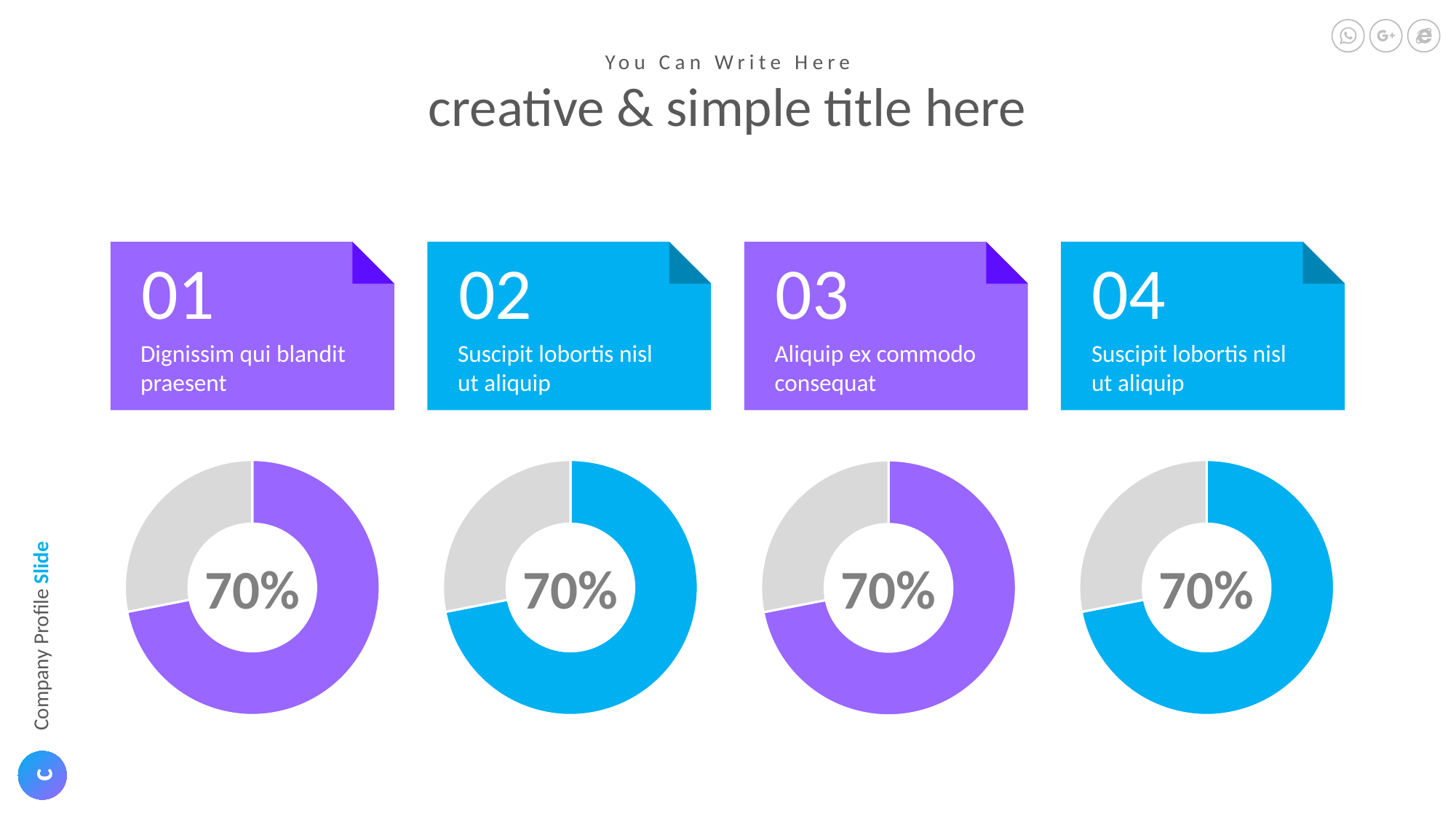

You Can Write Here
creative & simple title here
01
02
03
04

Dignissim qui blandit praesent
Suscipit lobortis nisl ut aliquip
Aliquip ex commodo consequat
Suscipit lobortis nisl ut aliquip

### Chart

| Category | Sales |
|---|---|
| 1st Qtr | 8.2 |
| 2nd Qtr | 3.2 |

### Chart

| Category | Sales |
|---|---|
| 1st Qtr | 8.2 |
| 2nd Qtr | 3.2 |

### Chart

| Category | Sales |
|---|---|
| 1st Qtr | 8.2 |
| 2nd Qtr | 3.2 |

### Chart

| Category | Sales |
|---|---|
| 1st Qtr | 8.2 |
| 2nd Qtr | 3.2 |
70%
70%
70%
70%
Company Profile Slide

c